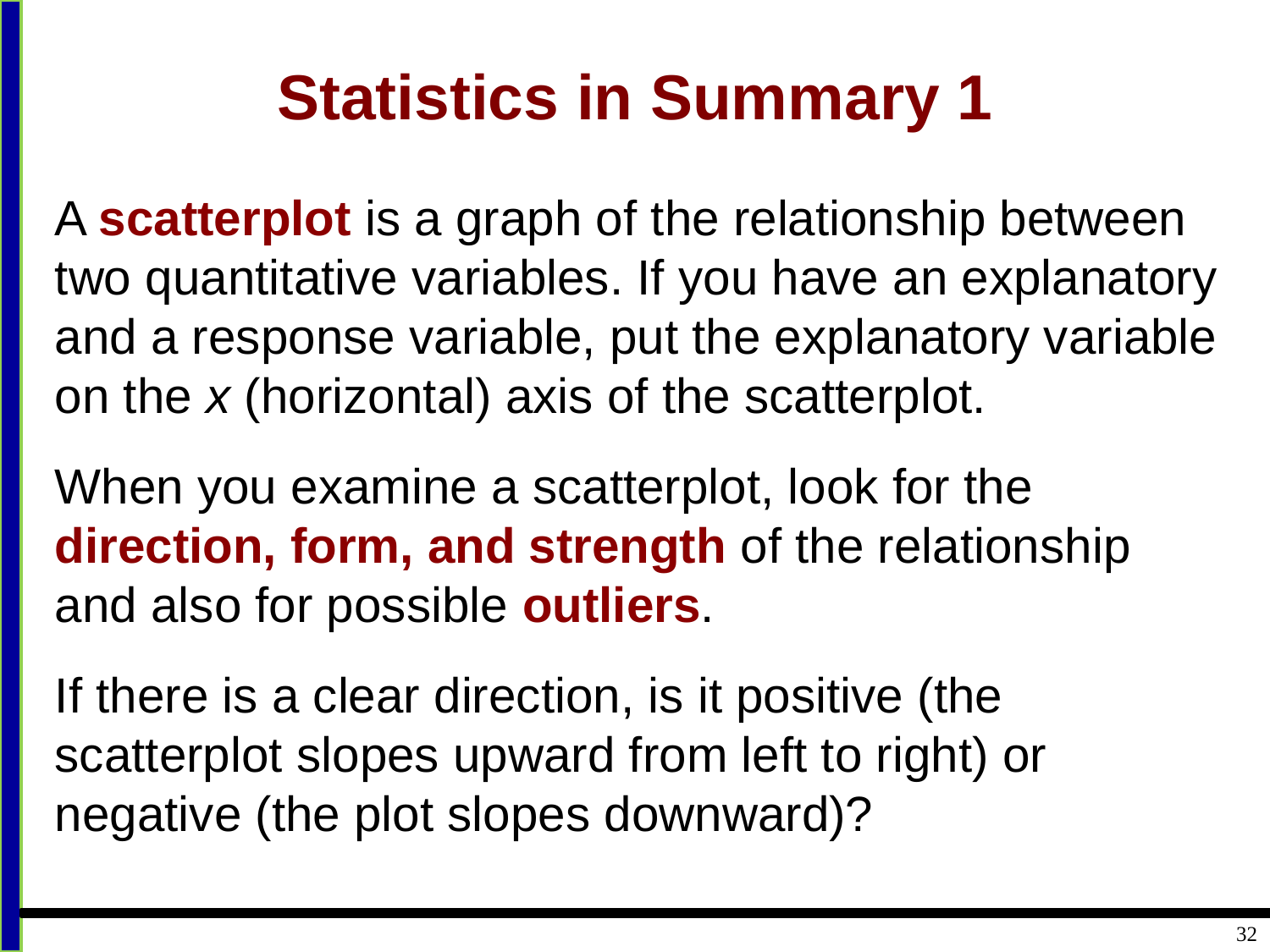

# Statistics in Summary 1
A scatterplot is a graph of the relationship between two quantitative variables. If you have an explanatory and a response variable, put the explanatory variable on the x (horizontal) axis of the scatterplot.
When you examine a scatterplot, look for the direction, form, and strength of the relationship and also for possible outliers.
If there is a clear direction, is it positive (the scatterplot slopes upward from left to right) or negative (the plot slopes downward)?